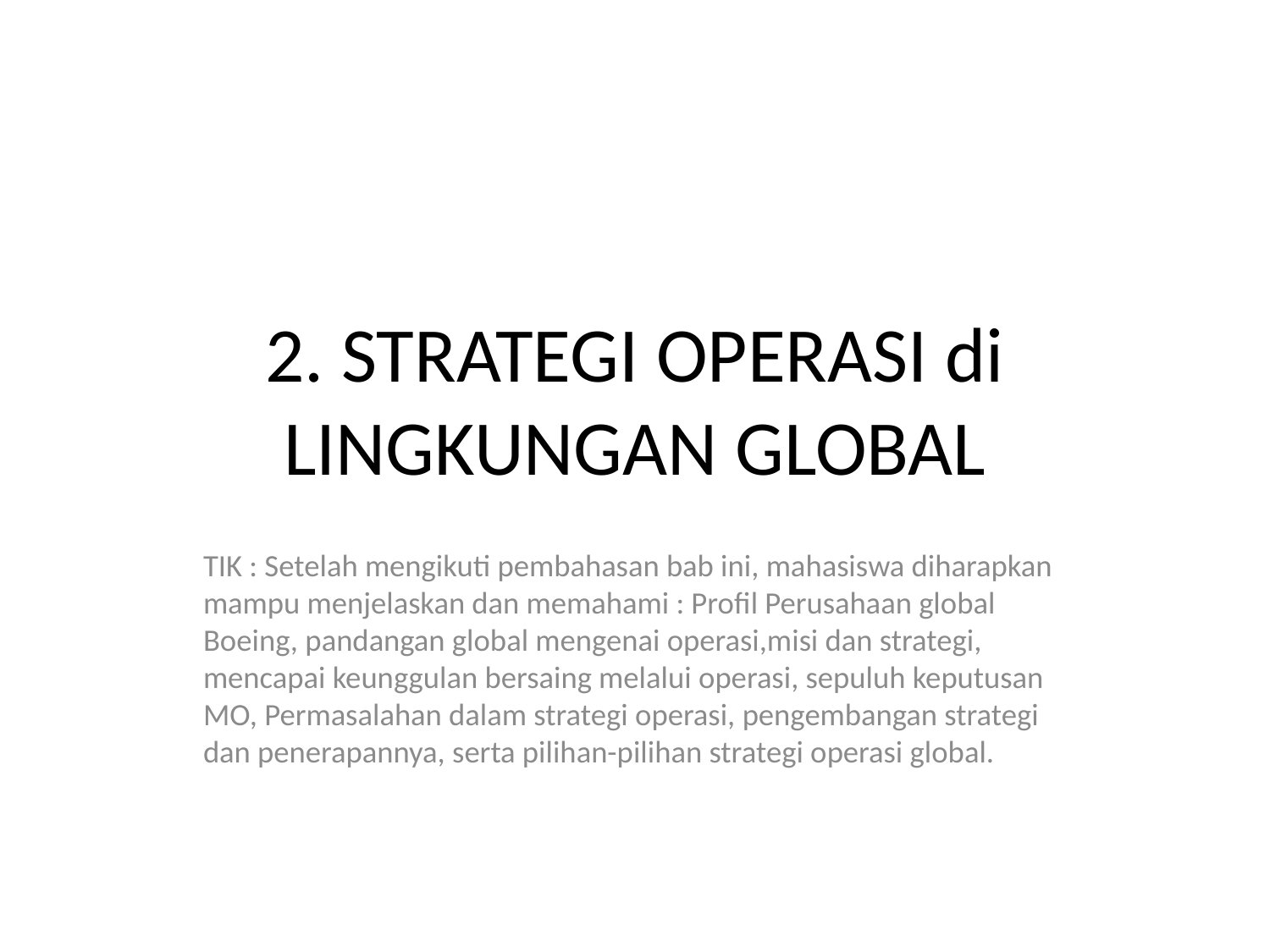

# 2. STRATEGI OPERASI di LINGKUNGAN GLOBAL
TIK : Setelah mengikuti pembahasan bab ini, mahasiswa diharapkan mampu menjelaskan dan memahami : Profil Perusahaan global Boeing, pandangan global mengenai operasi,misi dan strategi, mencapai keunggulan bersaing melalui operasi, sepuluh keputusan MO, Permasalahan dalam strategi operasi, pengembangan strategi dan penerapannya, serta pilihan-pilihan strategi operasi global.